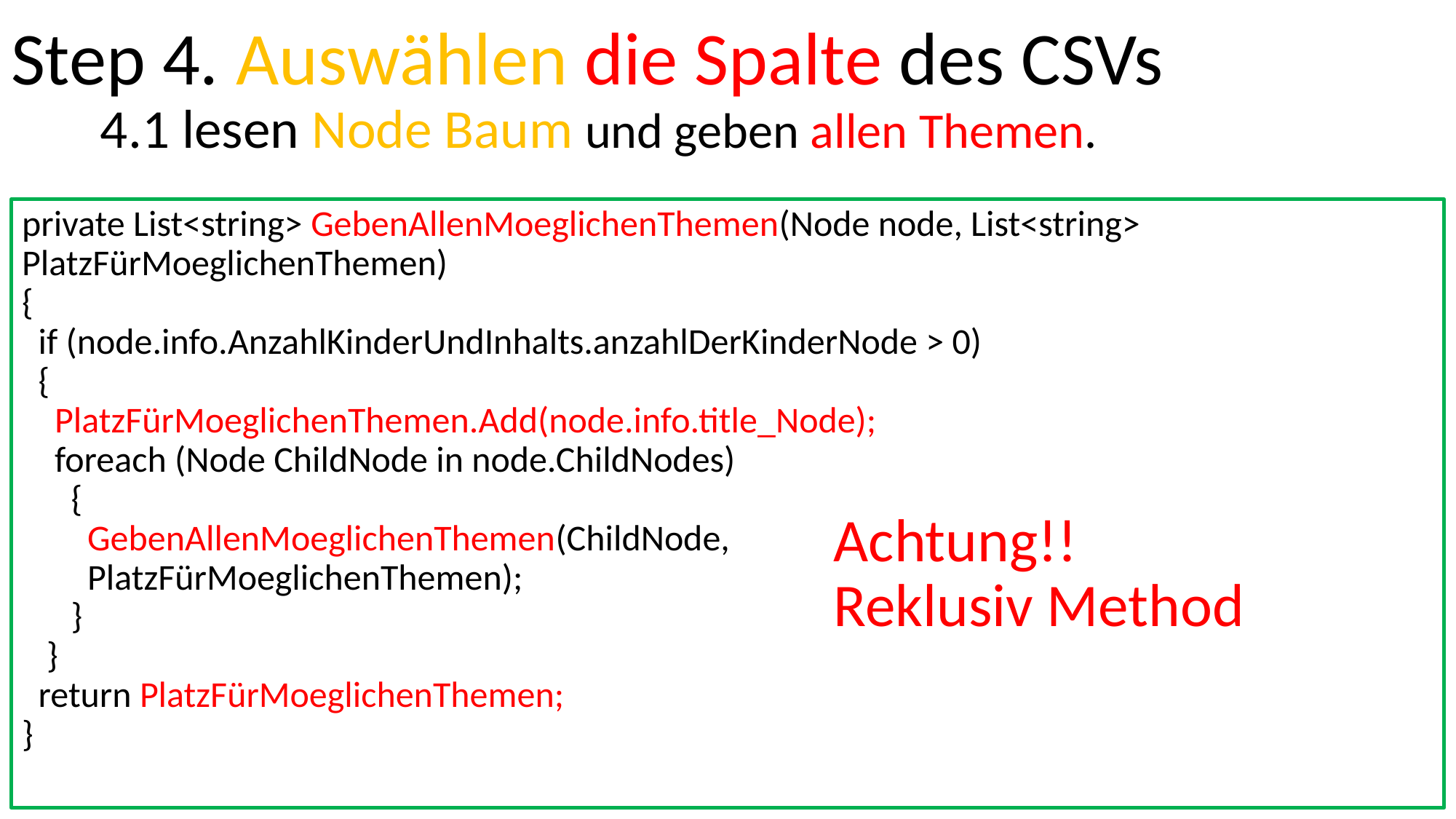

Step 4. Auswählen die Spalte des CSVs
	4.1 lesen Node Baum und geben allen Themen.
private List<string> GebenAllenMoeglichenThemen(Node node, List<string> PlatzFürMoeglichenThemen)
{
  if (node.info.AnzahlKinderUndInhalts.anzahlDerKinderNode > 0)
  {
    PlatzFürMoeglichenThemen.Add(node.info.title_Node);
    foreach (Node ChildNode in node.ChildNodes)
      {
        GebenAllenMoeglichenThemen(ChildNode,
        PlatzFürMoeglichenThemen);
      }
   }
  return PlatzFürMoeglichenThemen;
}
# Achtung!! Reklusiv Method